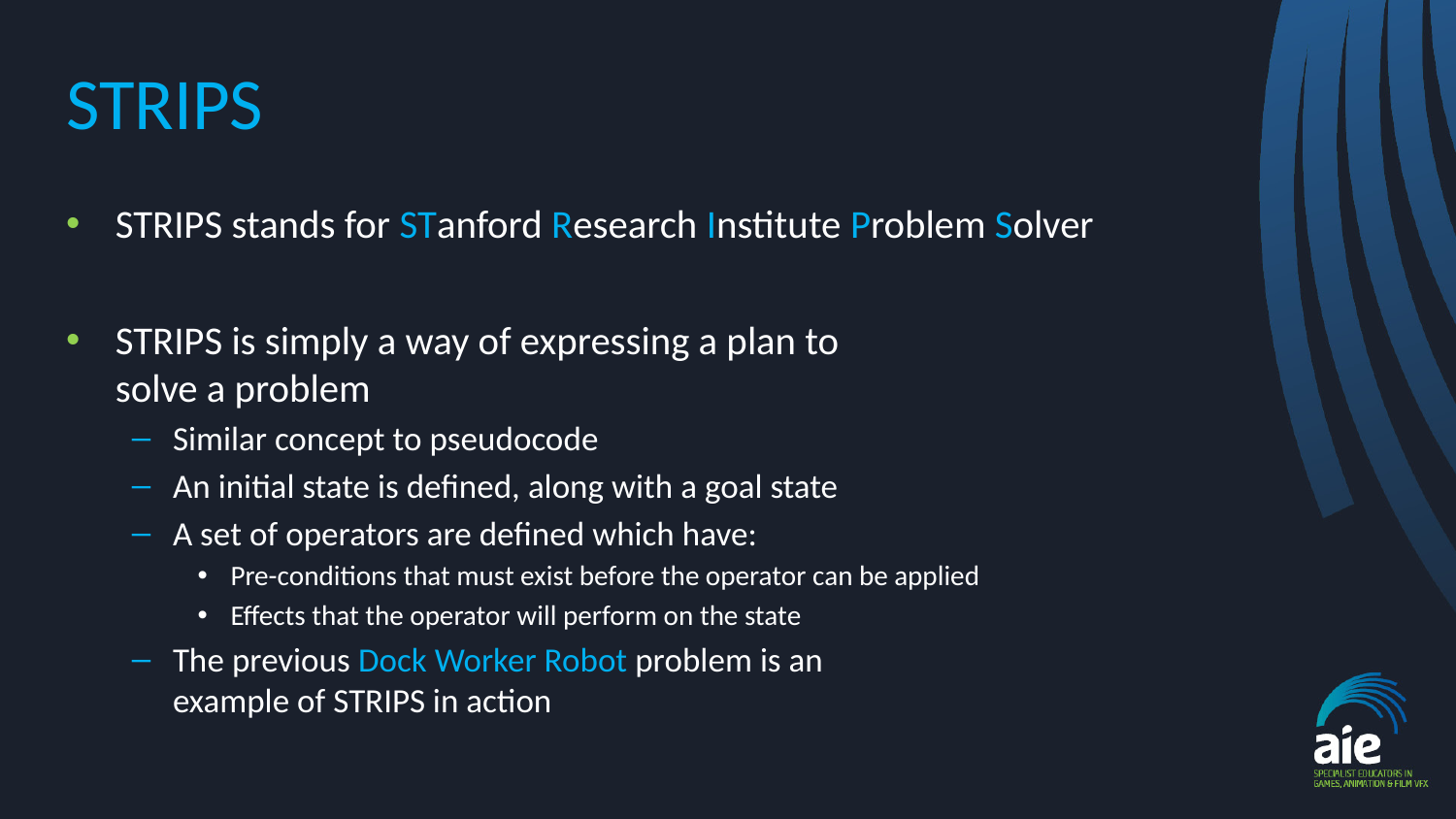

# STRIPS
STRIPS stands for STanford Research Institute Problem Solver

STRIPS is simply a way of expressing a plan to
solve a problem
Similar concept to pseudocode
An initial state is defined, along with a goal state
A set of operators are defined which have:
Pre-conditions that must exist before the operator can be applied
Effects that the operator will perform on the state
The previous Dock Worker Robot problem is an
example of STRIPS in action